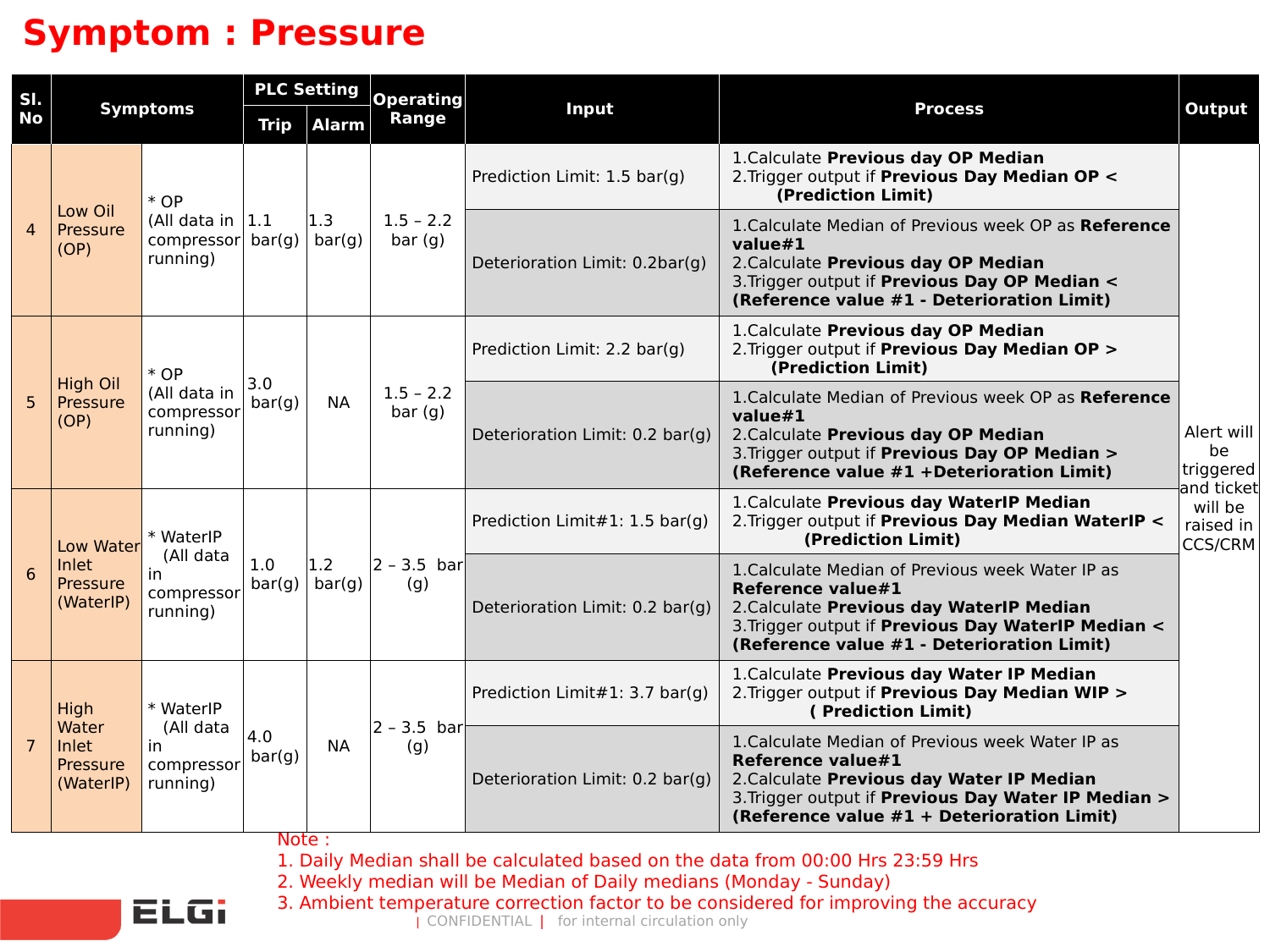

Symptom : Pressure
| Sl. No | Symptoms |  | PLC Setting |  | Operating Range | Input | Process | Output |
| --- | --- | --- | --- | --- | --- | --- | --- | --- |
|  |  |  | Trip | Alarm |  |  |  |  |
| 4 | Low Oil Pressure (OP) | \* OP (All data in compressor running) | 1.1 bar(g) | 1.3 bar(g) | 1.5 – 2.2 bar (g) | Prediction Limit: 1.5 bar(g) | 1.Calculate Previous day OP Median 2.Trigger output if Previous Day Median OP < (Prediction Limit) | Alert will be triggered and ticket will be raised in CCS/CRM |
|  |  |  |  |  |  | Deterioration Limit: 0.2bar(g) | 1.Calculate Median of Previous week OP as Reference value#1 2.Calculate Previous day OP Median 3.Trigger output if Previous Day OP Median < (Reference value #1 - Deterioration Limit) |  |
| 5 | High Oil Pressure (OP) | \* OP (All data in compressor running) | 3.0 bar(g) | NA | 1.5 – 2.2 bar (g) | Prediction Limit: 2.2 bar(g) | 1.Calculate Previous day OP Median 2.Trigger output if Previous Day Median OP > (Prediction Limit) |  |
|  |  |  |  |  |  | Deterioration Limit: 0.2 bar(g) | 1.Calculate Median of Previous week OP as Reference value#1 2.Calculate Previous day OP Median 3.Trigger output if Previous Day OP Median > (Reference value #1 +Deterioration Limit) |  |
| 6 | Low Water Inlet Pressure (WaterIP) | \* WaterIP (All data in compressor running) | 1.0 bar(g) | 1.2 bar(g) | 2 – 3.5 bar (g) | Prediction Limit#1: 1.5 bar(g) | 1.Calculate Previous day WaterIP Median 2.Trigger output if Previous Day Median WaterIP < (Prediction Limit) |  |
|  |  |  |  |  |  | Deterioration Limit: 0.2 bar(g) | 1.Calculate Median of Previous week Water IP as Reference value#1 2.Calculate Previous day WaterIP Median 3.Trigger output if Previous Day WaterIP Median < (Reference value #1 - Deterioration Limit) |  |
| 7 | High Water Inlet Pressure (WaterIP) | \* WaterIP (All data in compressor running) | 4.0 bar(g) | NA | 2 – 3.5 bar (g) | Prediction Limit#1: 3.7 bar(g) | 1.Calculate Previous day Water IP Median 2.Trigger output if Previous Day Median WIP > ( Prediction Limit) |  |
|  |  |  |  |  |  | Deterioration Limit: 0.2 bar(g) | 1.Calculate Median of Previous week Water IP as Reference value#1 2.Calculate Previous day Water IP Median 3.Trigger output if Previous Day Water IP Median > (Reference value #1 + Deterioration Limit) |  |
Note :
1. Daily Median shall be calculated based on the data from 00:00 Hrs 23:59 Hrs
2. Weekly median will be Median of Daily medians (Monday - Sunday)
3. Ambient temperature correction factor to be considered for improving the accuracy